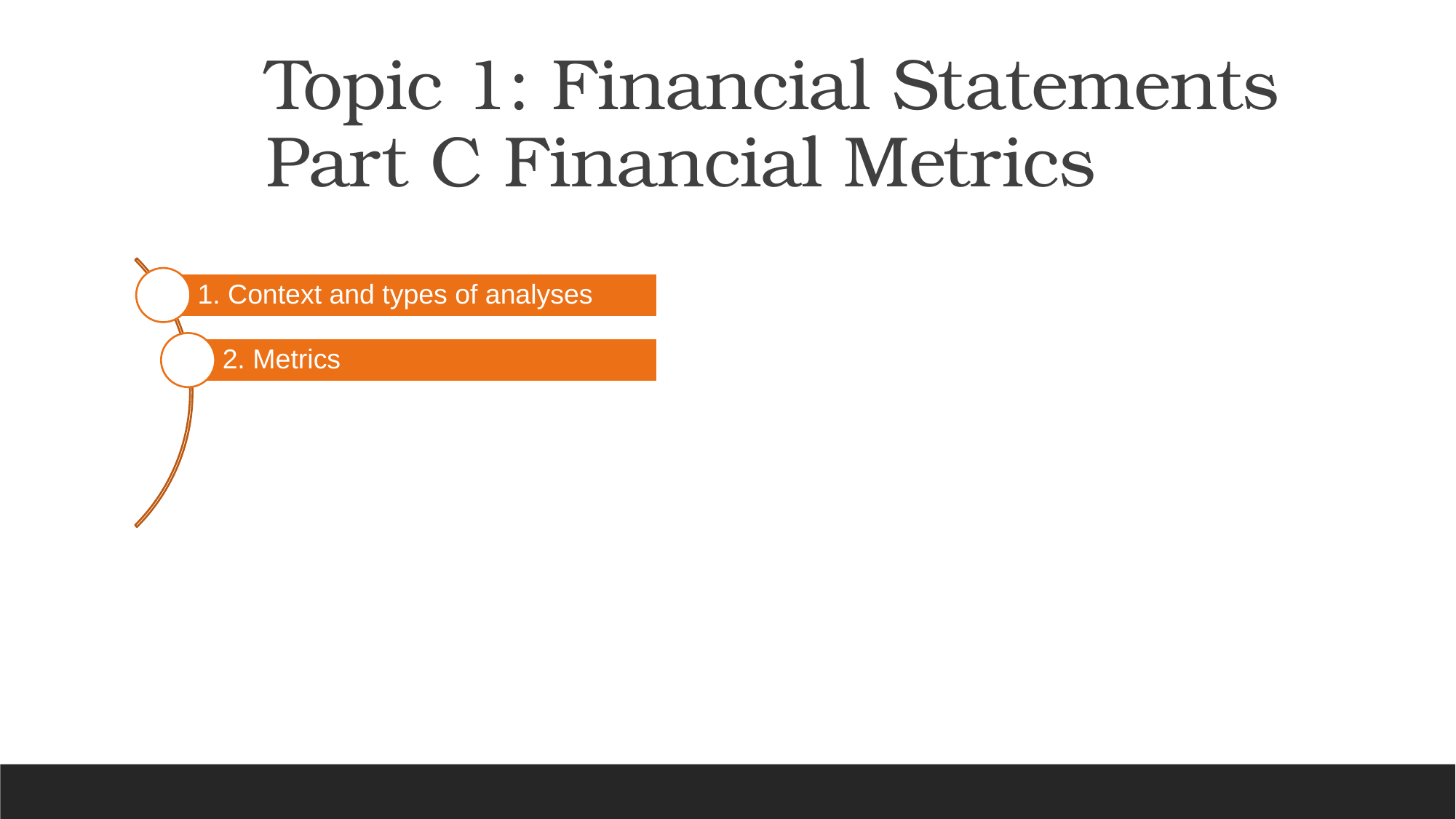

Topic 1: Financial Statements
Part C Financial Metrics

1. Context and types of analyses

2. Metrics